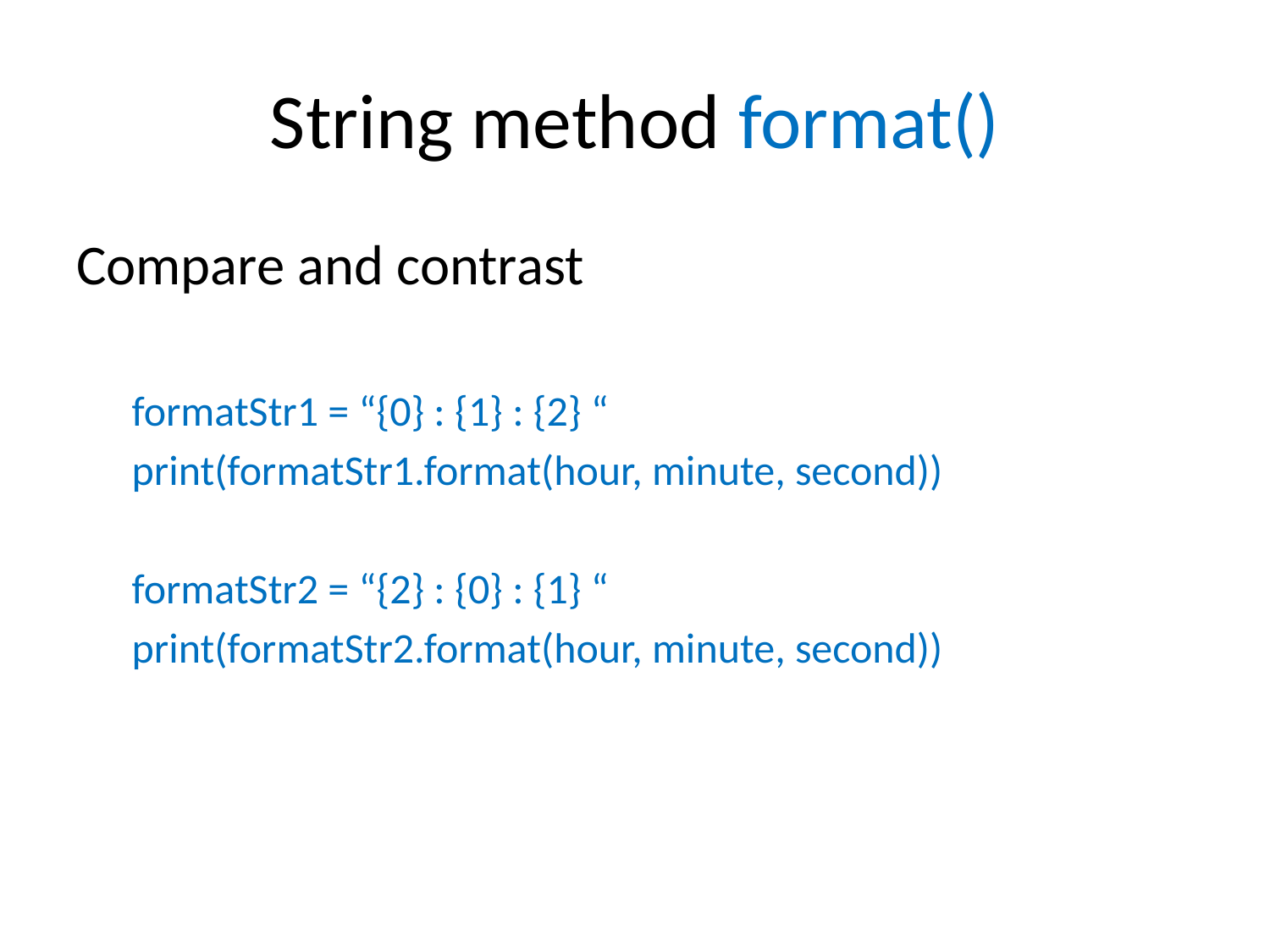

# String method format()
Compare and contrast

formatStr1 = “{0} : {1} : {2} “
print(formatStr1.format(hour, minute, second))

formatStr2 = “{2} : {0} : {1} “
print(formatStr2.format(hour, minute, second))